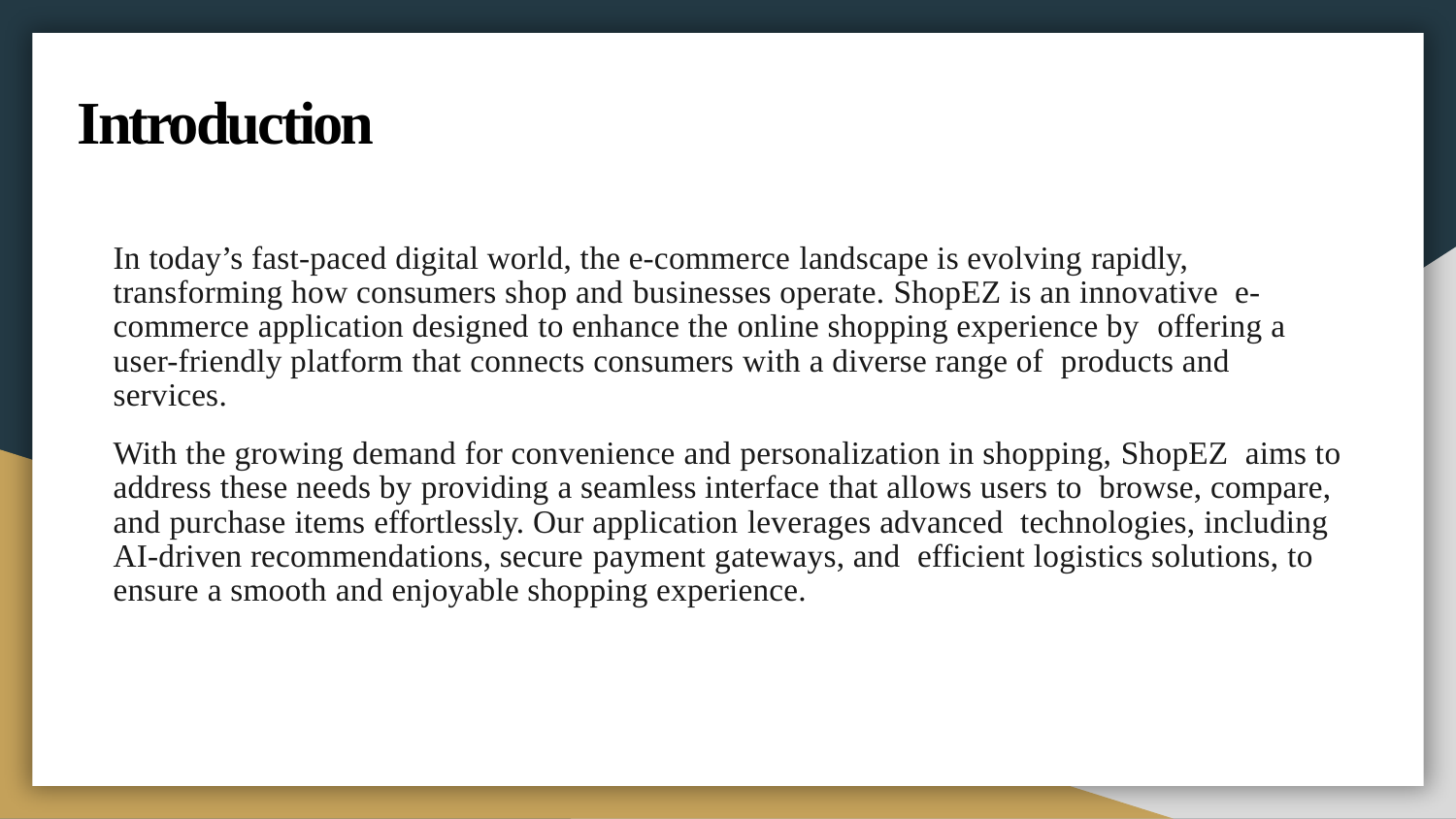

# Introduction
In today’s fast-paced digital world, the e-commerce landscape is evolving rapidly,  transforming how consumers shop and businesses operate. ShopEZ is an innovative  e-commerce application designed to enhance the online shopping experience by  offering a user-friendly platform that connects consumers with a diverse range of  products and services.
With the growing demand for convenience and personalization in shopping, ShopEZ  aims to address these needs by providing a seamless interface that allows users to  browse, compare, and purchase items effortlessly. Our application leverages advanced  technologies, including AI-driven recommendations, secure payment gateways, and  efficient logistics solutions, to ensure a smooth and enjoyable shopping experience.